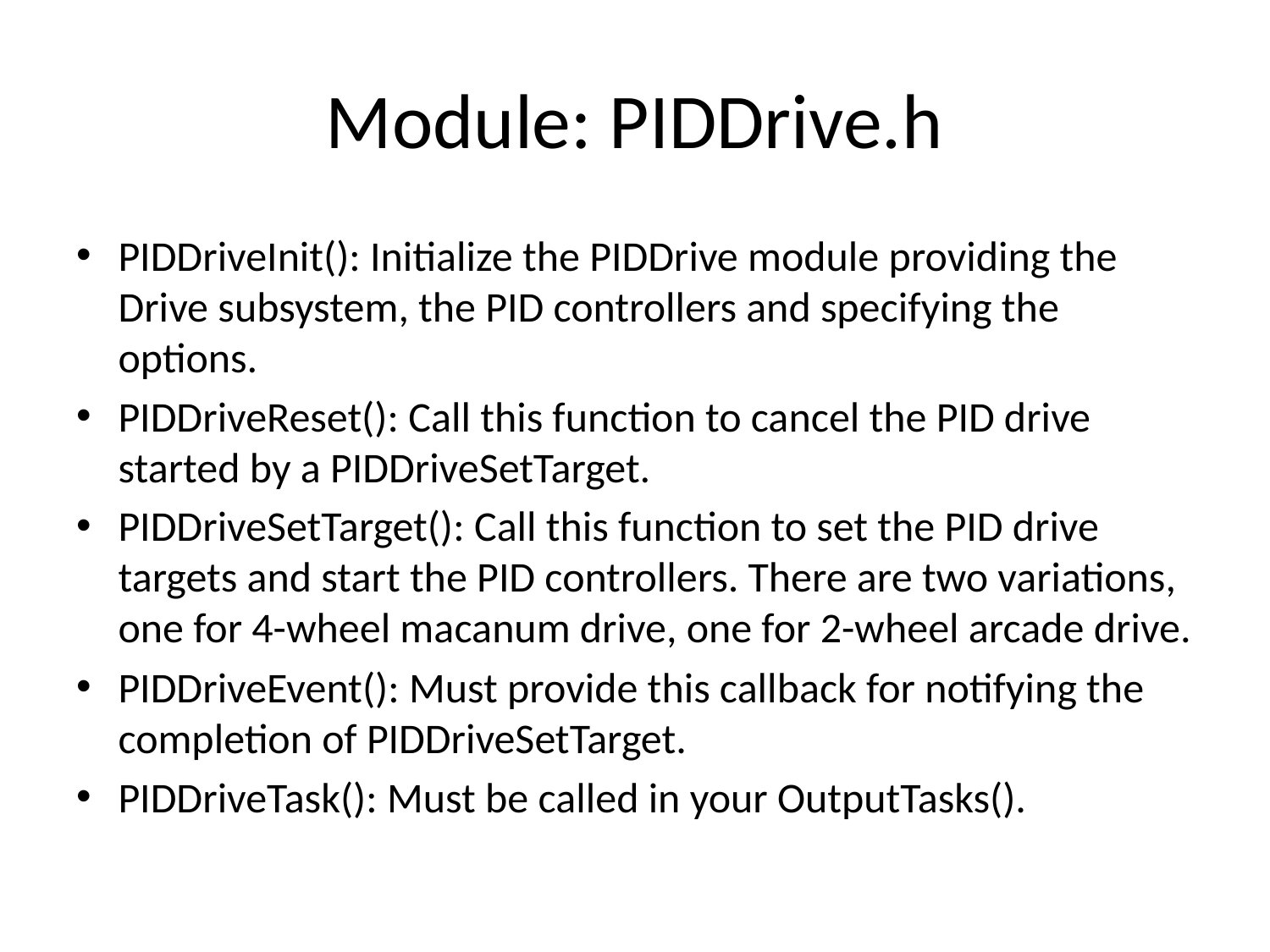

# Module: PIDDrive.h
PIDDriveInit(): Initialize the PIDDrive module providing the Drive subsystem, the PID controllers and specifying the options.
PIDDriveReset(): Call this function to cancel the PID drive started by a PIDDriveSetTarget.
PIDDriveSetTarget(): Call this function to set the PID drive targets and start the PID controllers. There are two variations, one for 4-wheel macanum drive, one for 2-wheel arcade drive.
PIDDriveEvent(): Must provide this callback for notifying the completion of PIDDriveSetTarget.
PIDDriveTask(): Must be called in your OutputTasks().